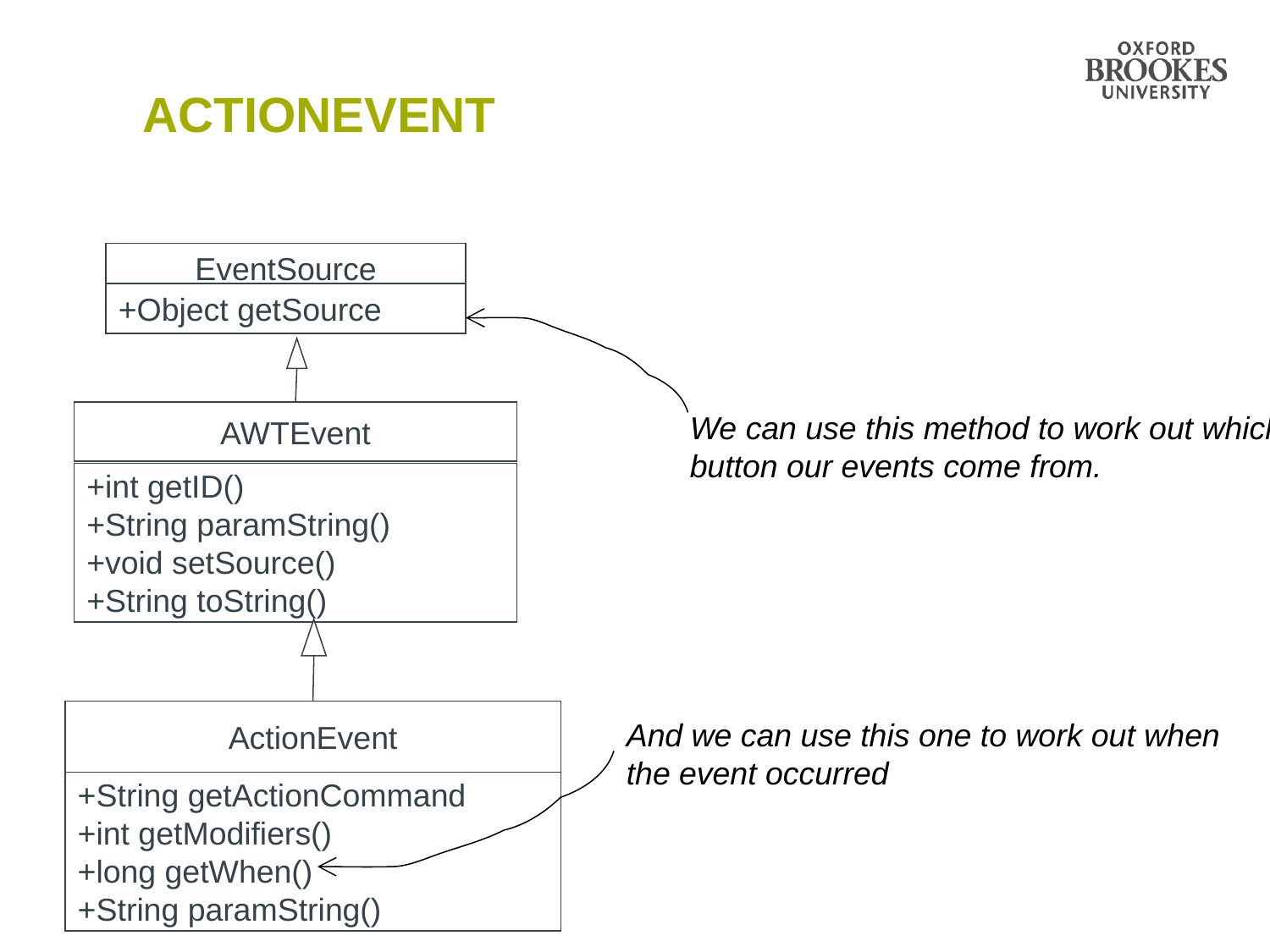

# ActionEvent
EventSource
+Object getSource

AWTEvent
We can use this method to work out which button our events come from.
+int getID()
+String paramString()
+void setSource()
+String toString()

ActionEvent
And we can use this one to work out when the event occurred

+String getActionCommand
+int getModifiers()
+long getWhen()
+String paramString()